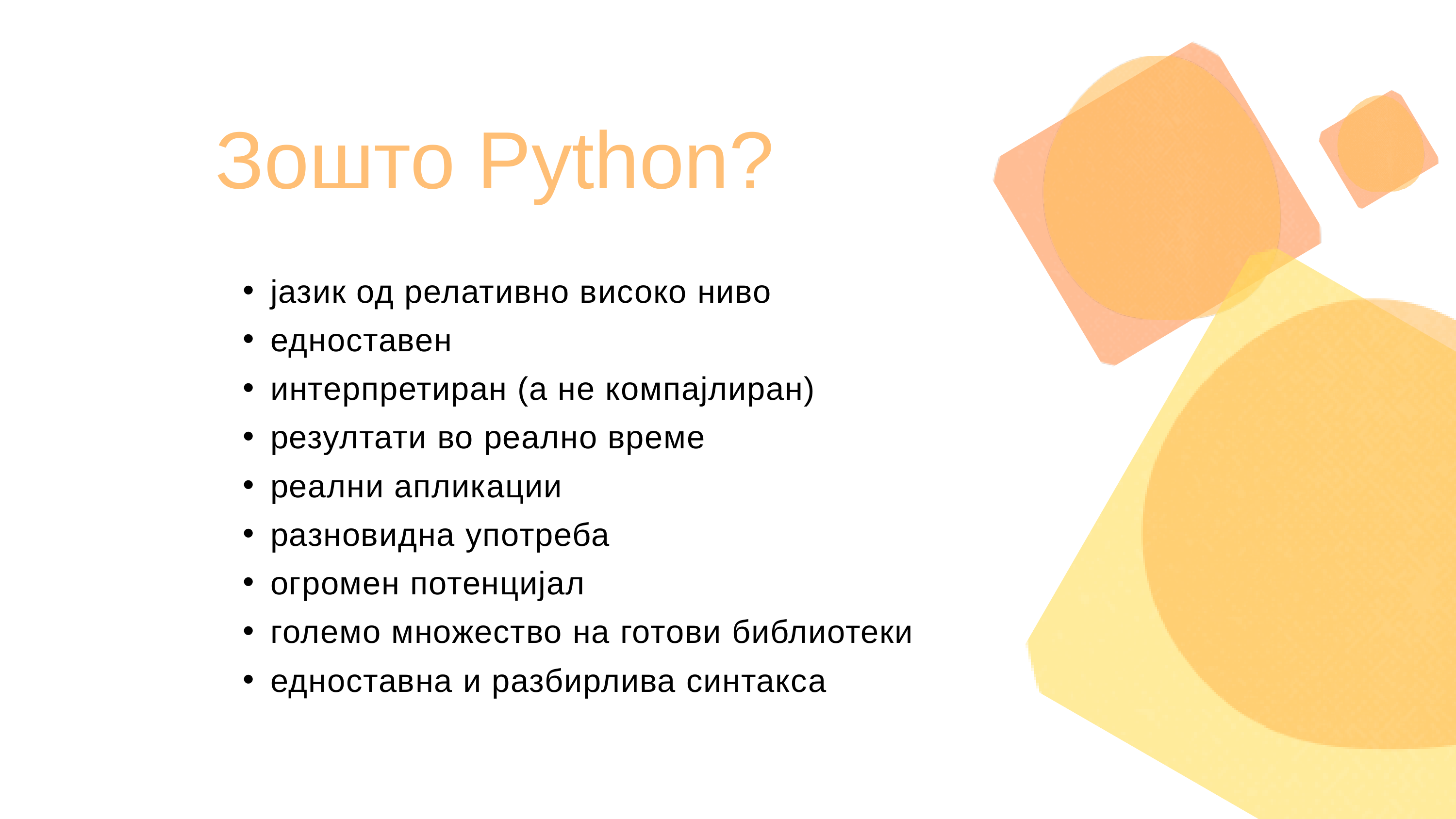

Зошто Python?
јазик од релативно високо ниво
едноставен
интерпретиран (а не компајлиран)
резултати во реално време
реални апликации
разновидна употреба
огромен потенцијал
големо множество на готови библиотеки
едноставна и разбирлива синтакса